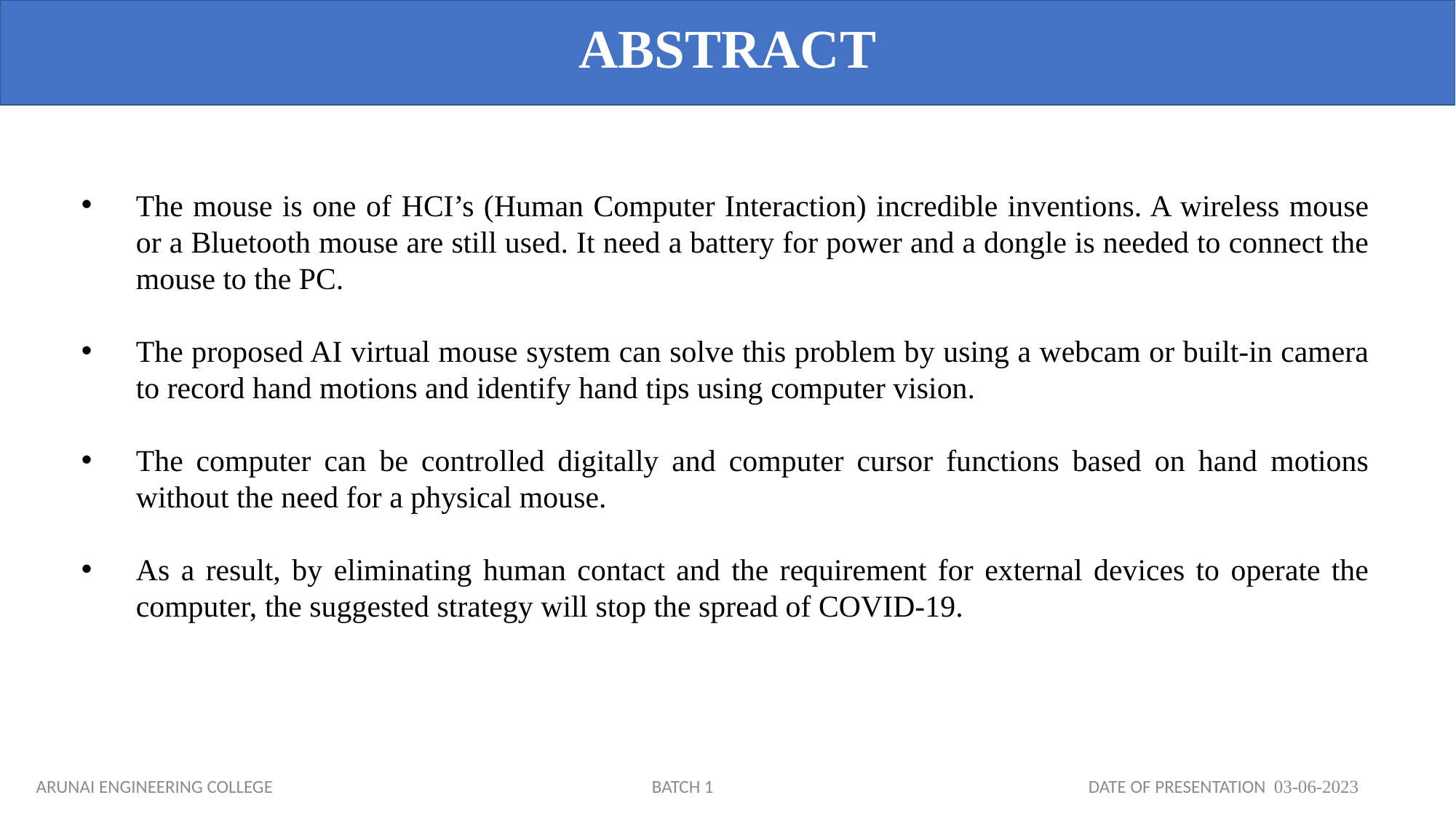

ABSTRACT

The mouse is one of HCI’s (Human Computer Interaction) incredible inventions. A wireless mouse or a Bluetooth mouse are still used. It need a battery for power and a dongle is needed to connect the mouse to the PC.

The proposed AI virtual mouse system can solve this problem by using a webcam or built-in camera to record hand motions and identify hand tips using computer vision.

The computer can be controlled digitally and computer cursor functions based on hand motions without the need for a physical mouse.

As a result, by eliminating human contact and the requirement for external devices to operate the computer, the suggested strategy will stop the spread of COVID-19.

      ARUNAI ENGINEERING COLLEGE                                                                                           BATCH 1                                                                                          DATE OF PRESENTATION 03-06-2023